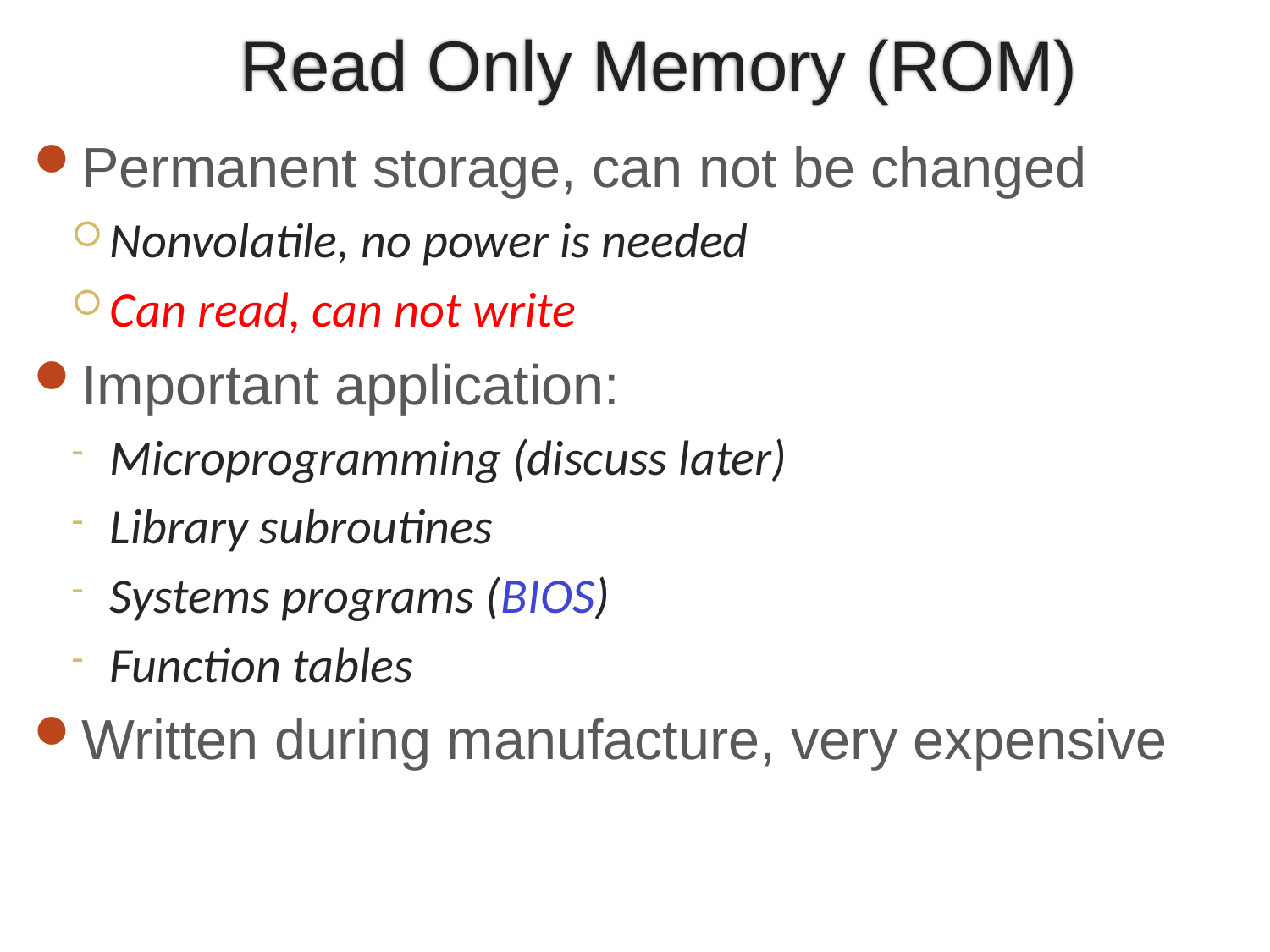

Read Only Memory (ROM)
Permanent storage, can not be changed
Nonvolatile, no power is needed
Can read, can not write
Important application:
Microprogramming (discuss later)
Library subroutines
Systems programs (BIOS)
Function tables
Written during manufacture, very expensive